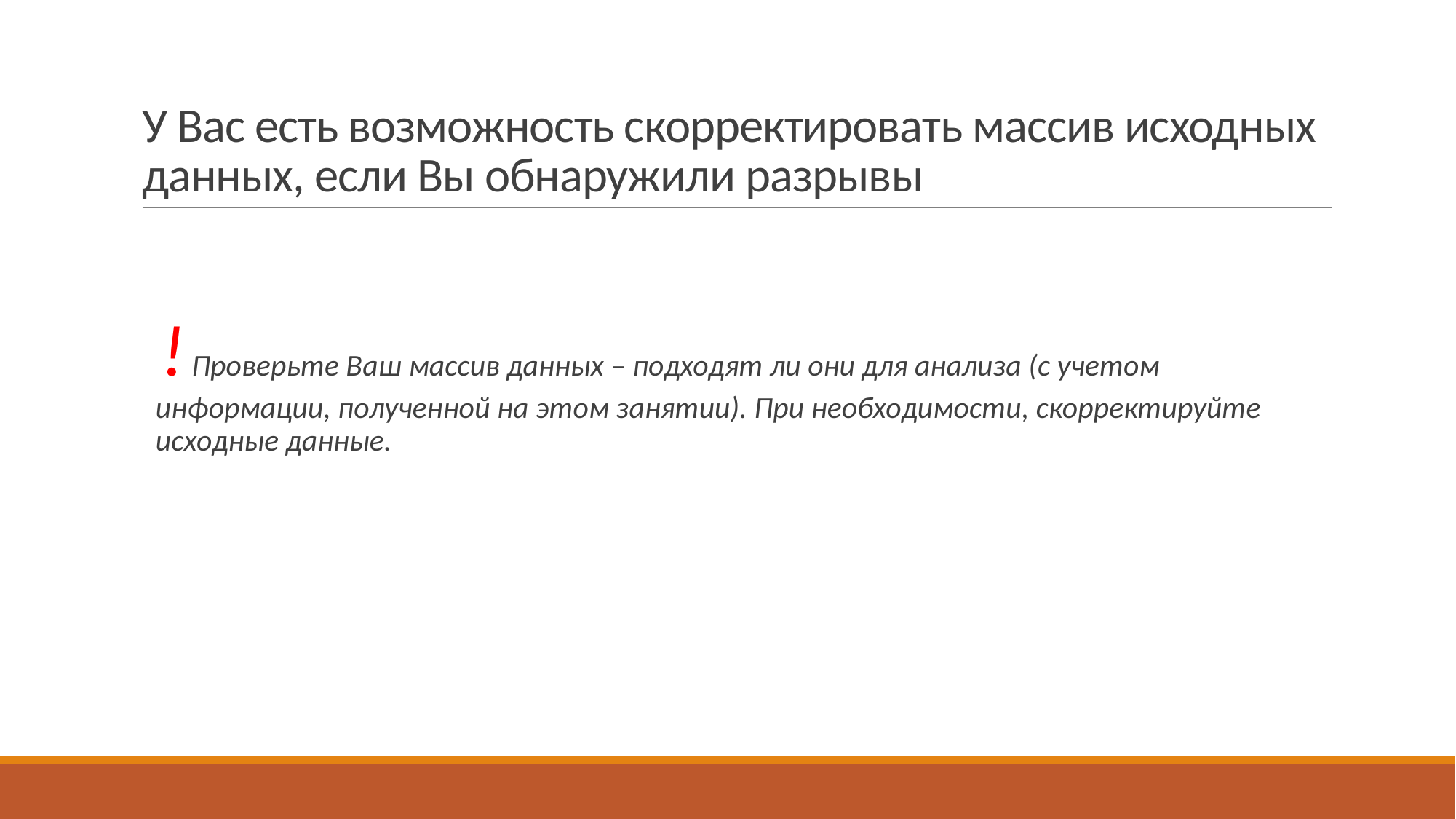

# У Вас есть возможность скорректировать массив исходных данных, если Вы обнаружили разрывы
! Проверьте Ваш массив данных – подходят ли они для анализа (с учетом информации, полученной на этом занятии). При необходимости, скорректируйте исходные данные.